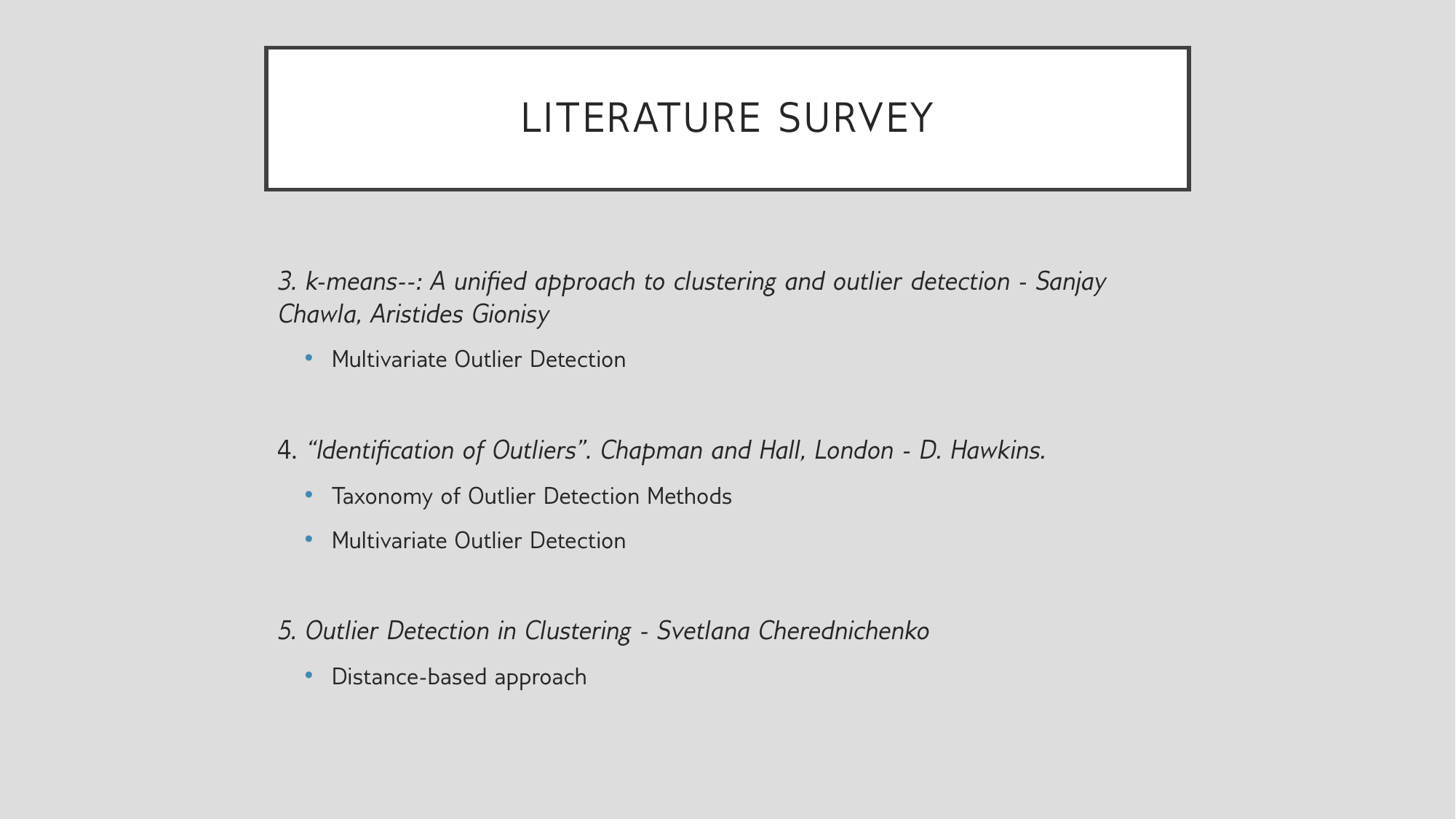

# LITERATURE SURVEY
3. k-means--: A unified approach to clustering and outlier detection - Sanjay Chawla, Aristides Gionisy
Multivariate Outlier Detection

4. “Identification of Outliers”. Chapman and Hall, London - D. Hawkins.
Taxonomy of Outlier Detection Methods
Multivariate Outlier Detection

5. Outlier Detection in Clustering - Svetlana Cherednichenko
Distance-based approach